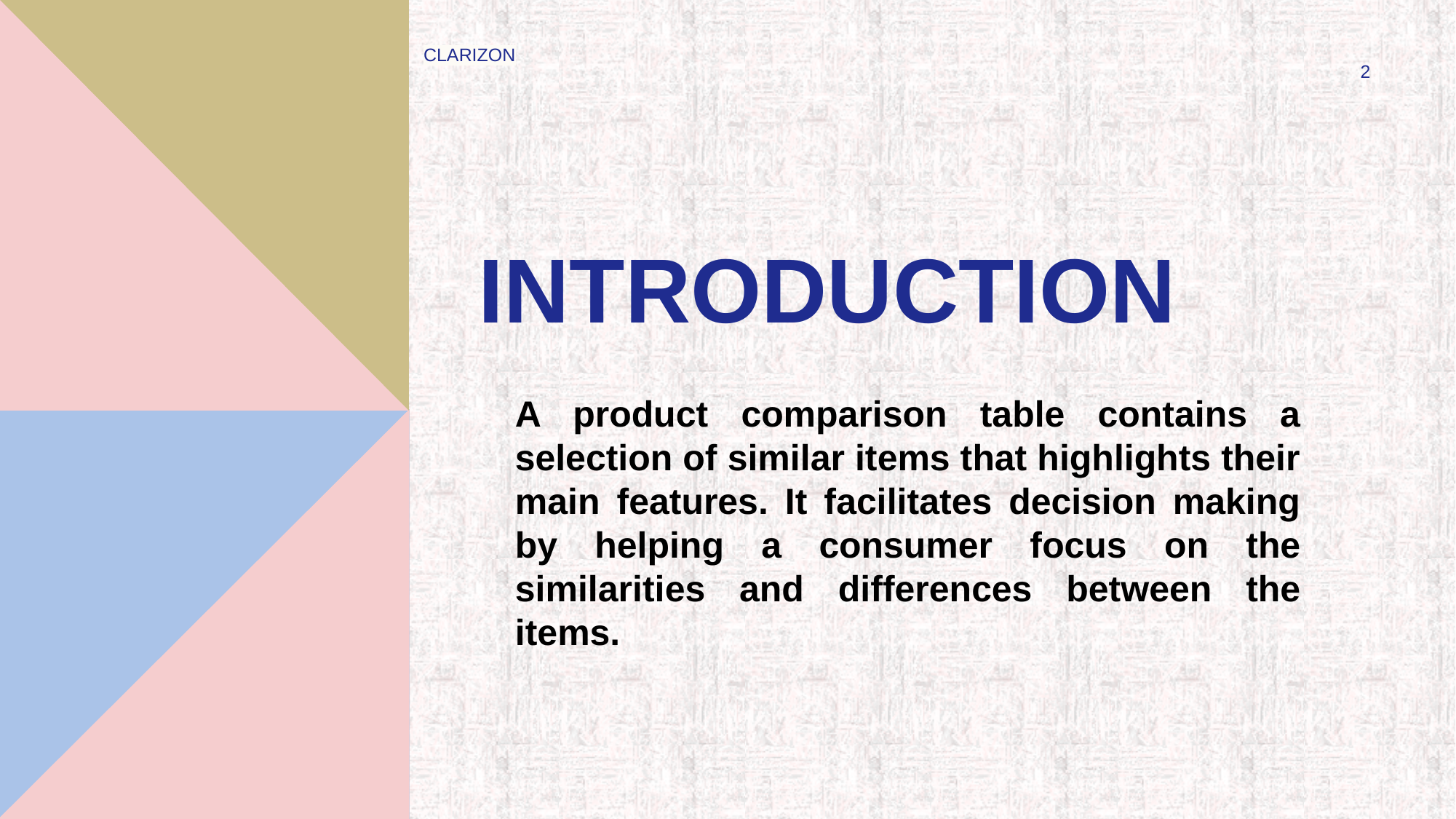

CLARIZON
2
# Introduction
A product comparison table contains a selection of similar items that highlights their main features. It facilitates decision making by helping a consumer focus on the similarities and differences between the items.